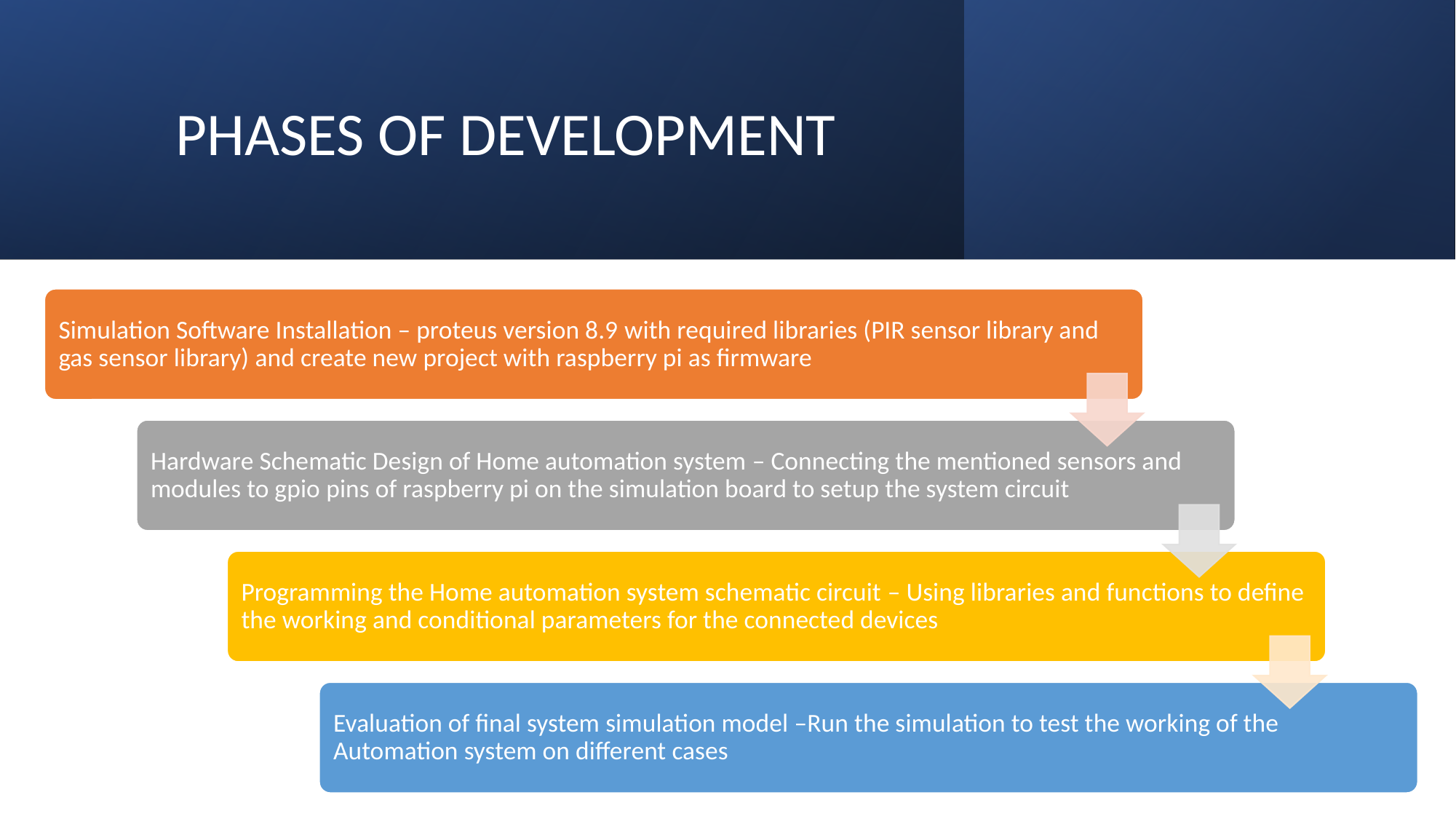

# PHASES OF DEVELOPMENT
Simulation Software Installation – proteus version 8.9 with required libraries (PIR sensor library and gas sensor library) and create new project with raspberry pi as firmware
Hardware Schematic Design of Home automation system – Connecting the mentioned sensors and modules to gpio pins of raspberry pi on the simulation board to setup the system circuit
Programming the Home automation system schematic circuit – Using libraries and functions to define the working and conditional parameters for the connected devices
Evaluation of final system simulation model –Run the simulation to test the working of the Automation system on different cases